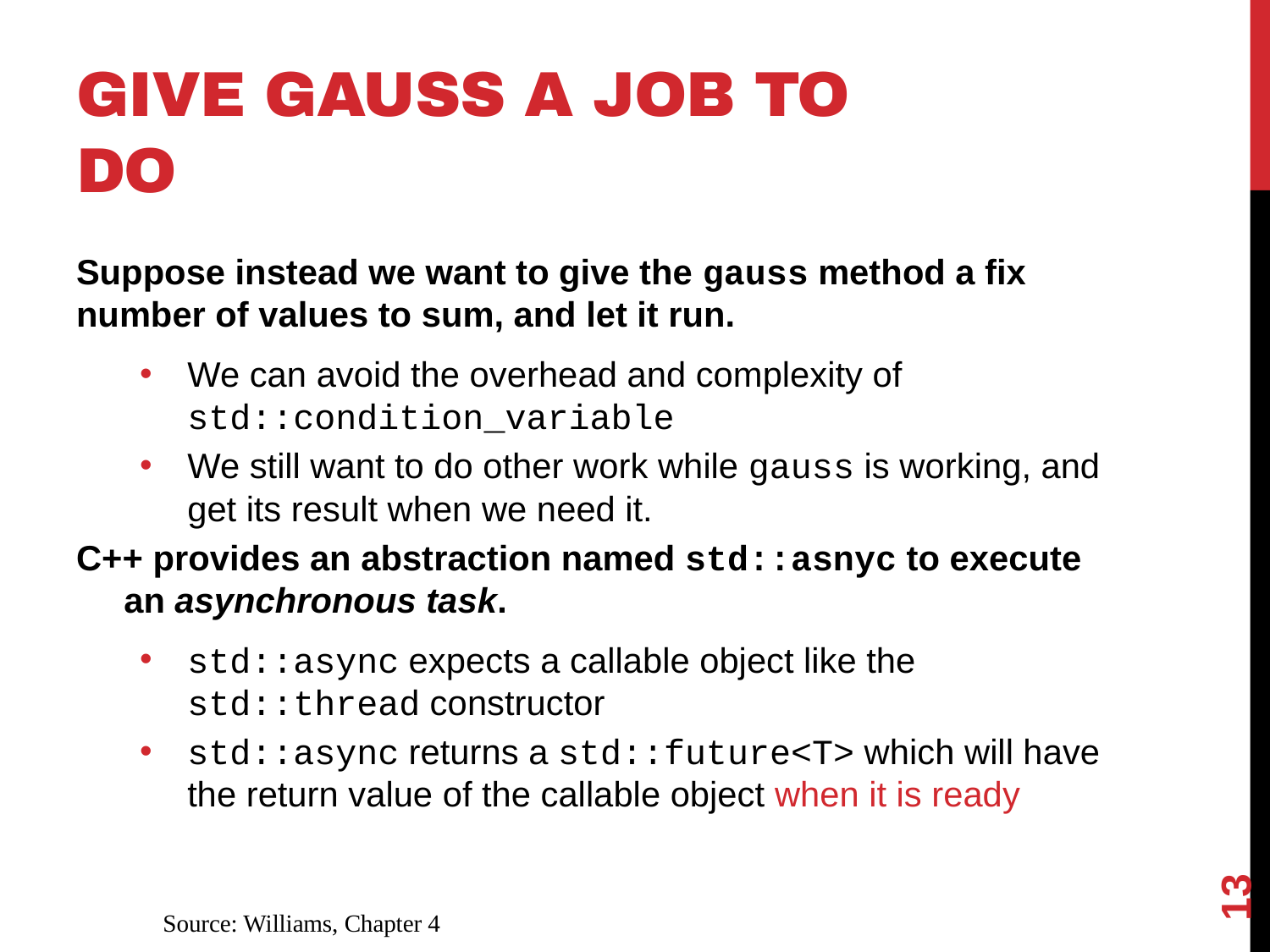

# Give gauss a job to do
Suppose instead we want to give the gauss method a fix number of values to sum, and let it run.
We can avoid the overhead and complexity of std::condition_variable
We still want to do other work while gauss is working, and get its result when we need it.
C++ provides an abstraction named std::asnyc to execute an asynchronous task.
std::async expects a callable object like the std::thread constructor
std::async returns a std::future<T> which will have the return value of the callable object when it is ready
13
Source: Williams, Chapter 4